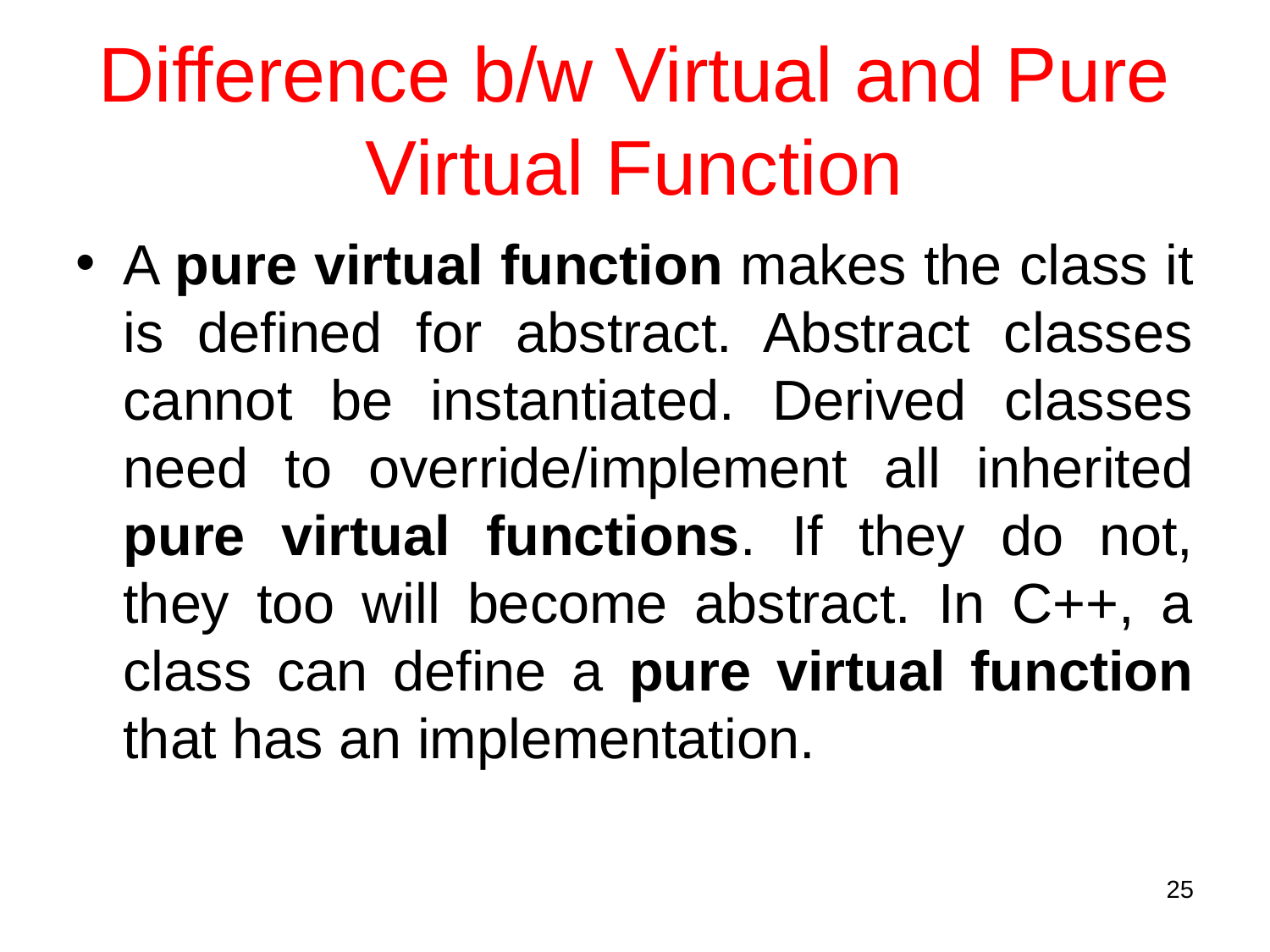

Difference b/w Virtual and Pure Virtual Function
A pure virtual function makes the class it is defined for abstract. Abstract classes cannot be instantiated. Derived classes need to override/implement all inherited pure virtual functions. If they do not, they too will become abstract. In C++, a class can define a pure virtual function that has an implementation.
25